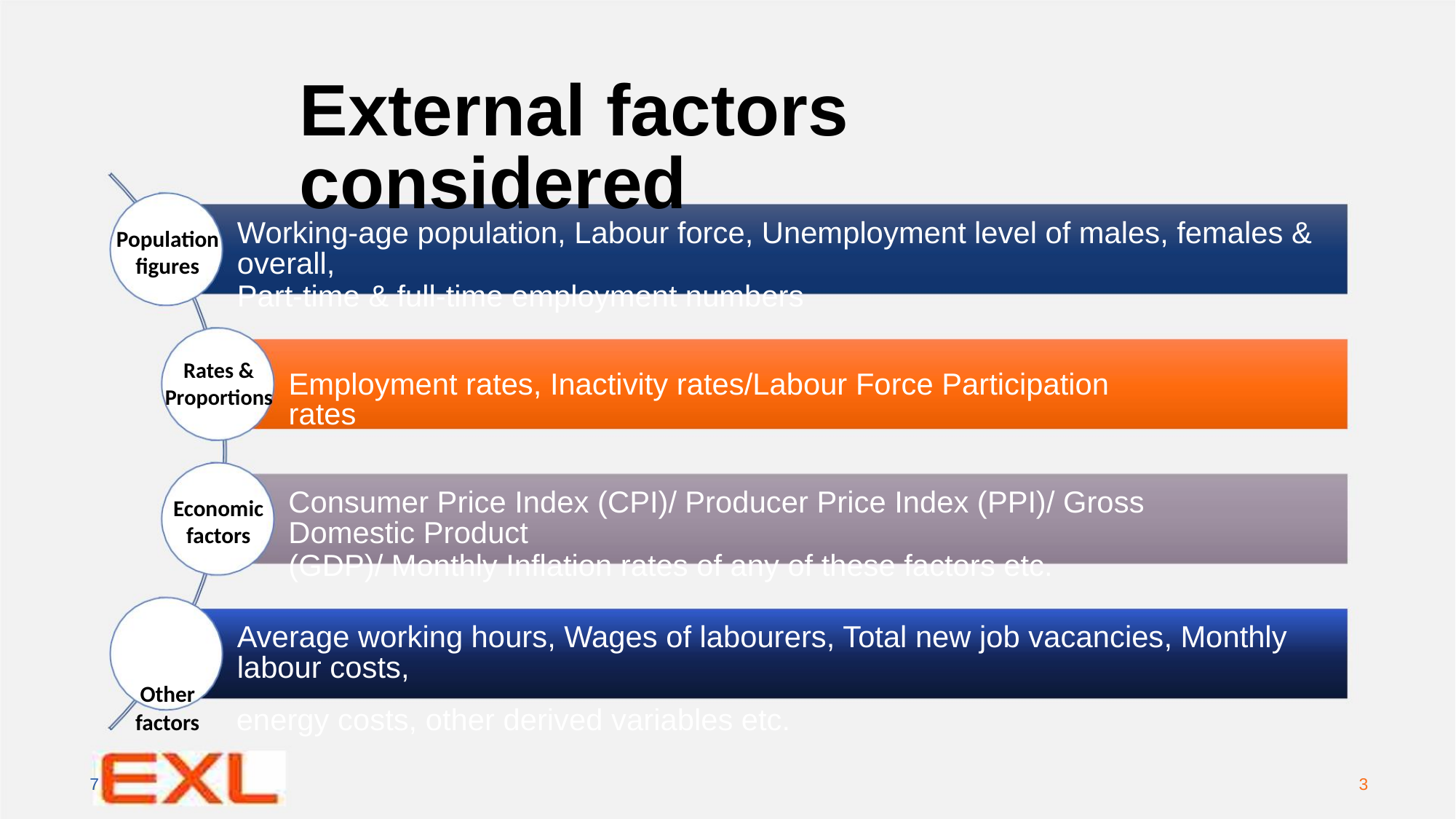

External factors considered
Working-age population, Labour force, Unemployment level of males, females & overall,
Part-time & full-time employment numbers
Population
figures
Rates &
Proportions
Employment rates, Inactivity rates/Labour Force Participation rates
Consumer Price Index (CPI)/ Producer Price Index (PPI)/ Gross Domestic Product
(GDP)/ Monthly Inflation rates of any of these factors etc.
Economic
factors
Average working hours, Wages of labourers, Total new job vacancies, Monthly labour costs,
Other
factors energy costs, other derived variables etc.
7
3